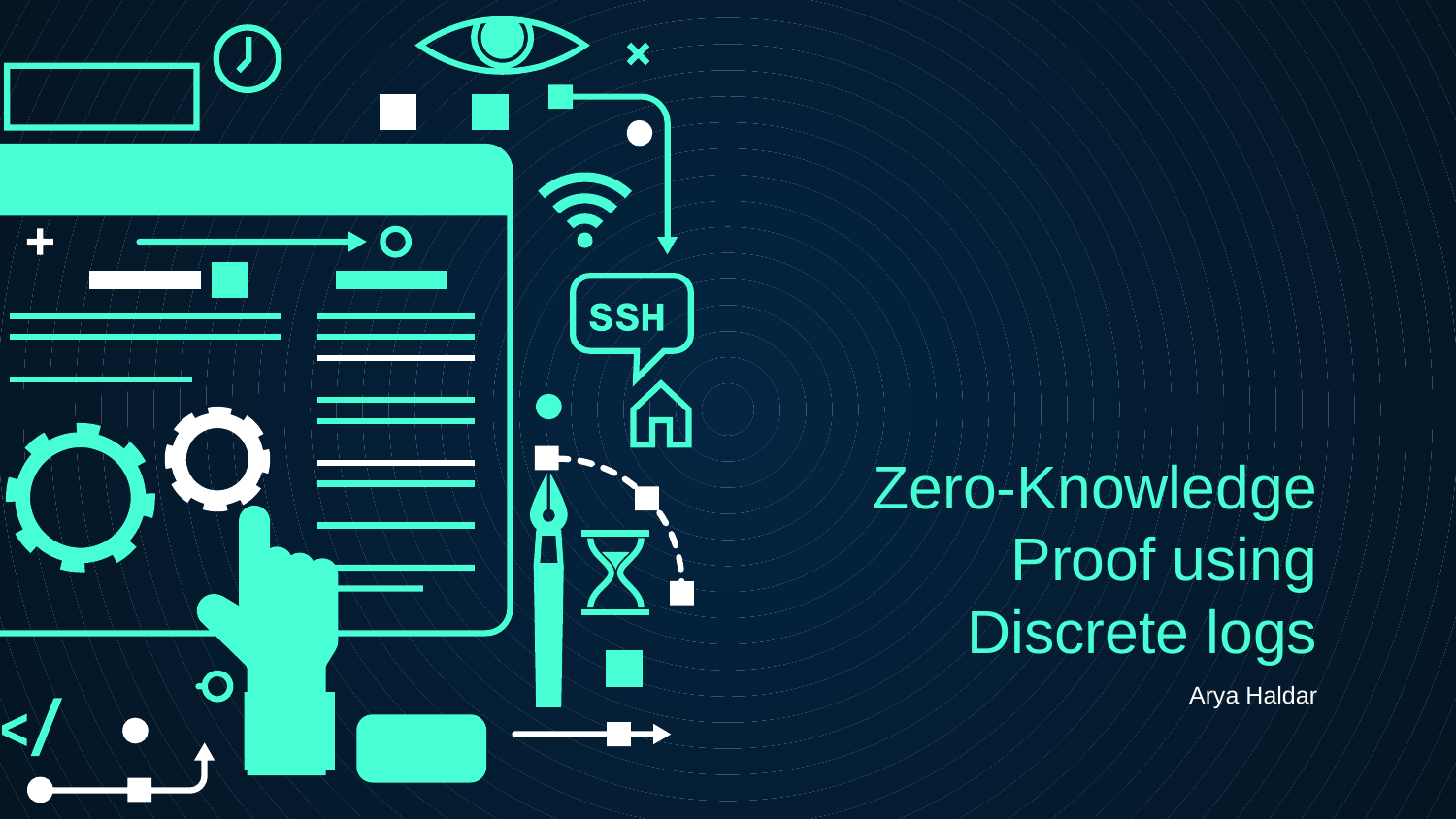

# Zero-Knowledge Proof using Discrete logs

Arya Haldar